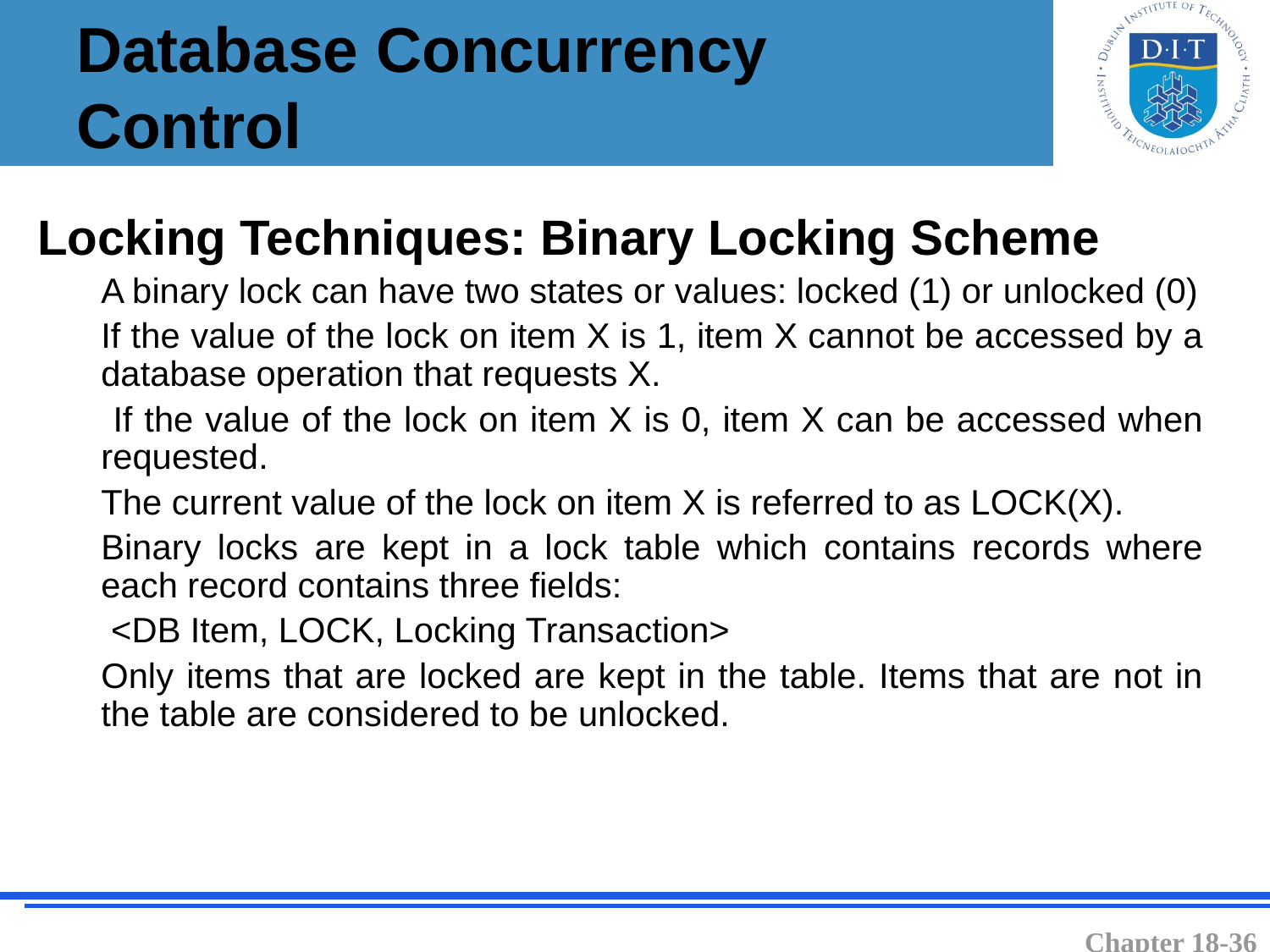

# Database Concurrency Control
Locking Techniques: Binary Locking Scheme
A binary lock can have two states or values: locked (1) or unlocked (0)
If the value of the lock on item X is 1, item X cannot be accessed by a database operation that requests X.
 If the value of the lock on item X is 0, item X can be accessed when requested.
The current value of the lock on item X is referred to as LOCK(X).
Binary locks are kept in a lock table which contains records where each record contains three fields:
 <DB Item, LOCK, Locking Transaction>
Only items that are locked are kept in the table. Items that are not in the table are considered to be unlocked.

Chapter 18-36